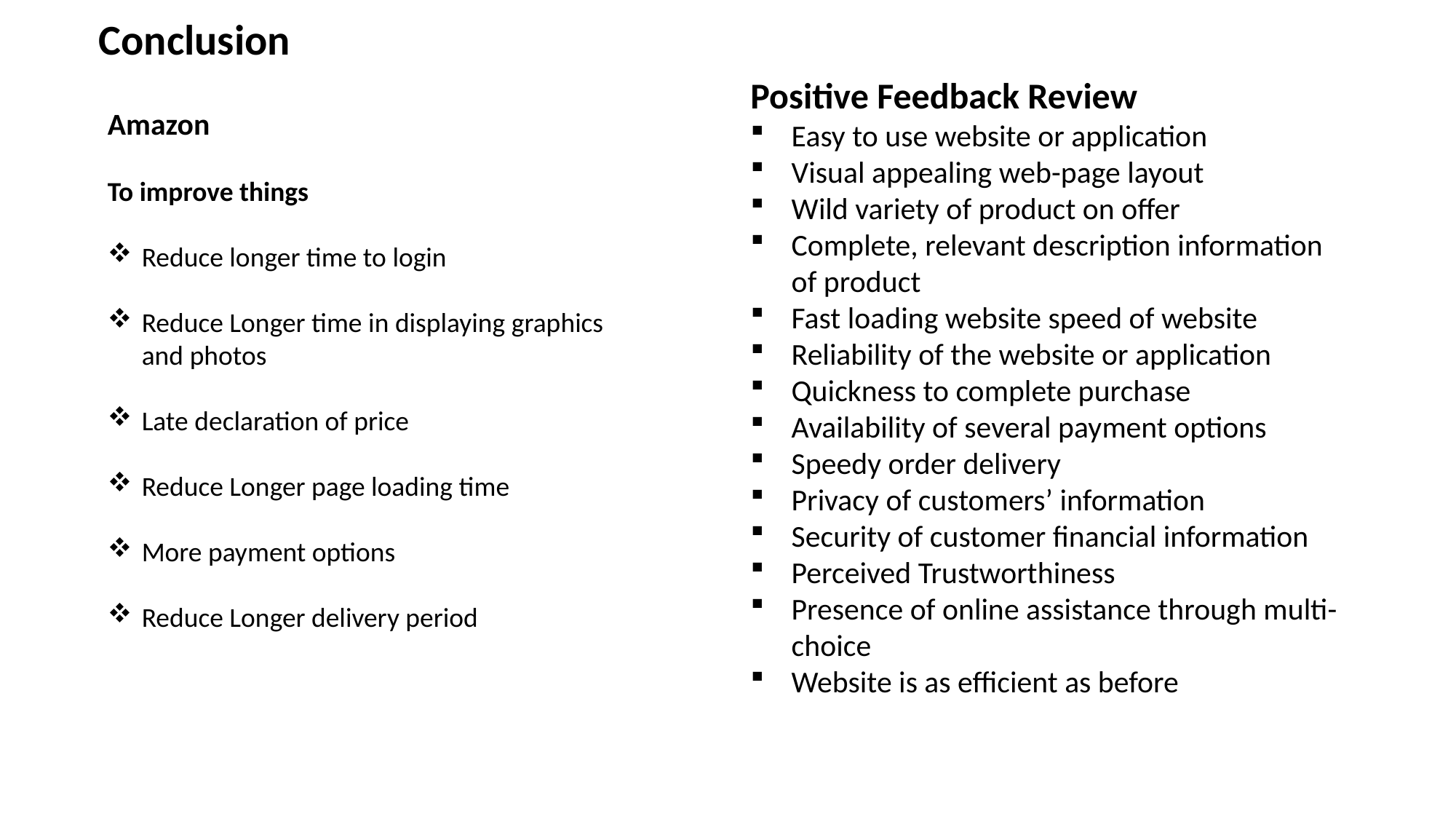

Conclusion

Positive Feedback Review
Easy to use website or application
Visual appealing web-page layout
Wild variety of product on offer
Complete, relevant description information of product
Fast loading website speed of website
Reliability of the website or application
Quickness to complete purchase
Availability of several payment options
Speedy order delivery
Privacy of customers’ information
Security of customer financial information
Perceived Trustworthiness
Presence of online assistance through multi-choice
Website is as efficient as before

Amazon

To improve things

Reduce longer time to login

Reduce Longer time in displaying graphics and photos

Late declaration of price

Reduce Longer page loading time

More payment options

Reduce Longer delivery period